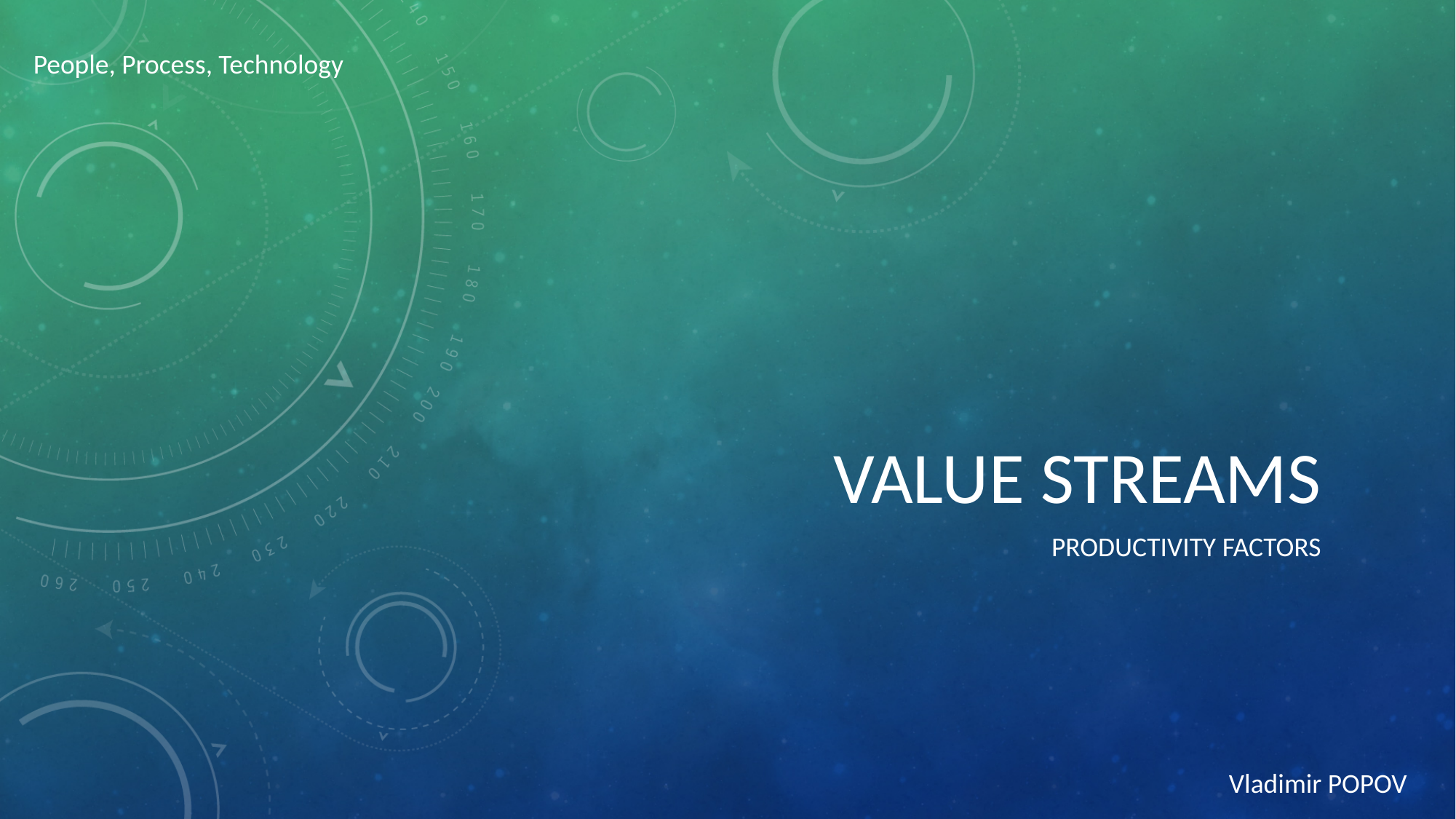

People, Process, Technology
# Value streams
Productivity factors
Vladimir POPOV